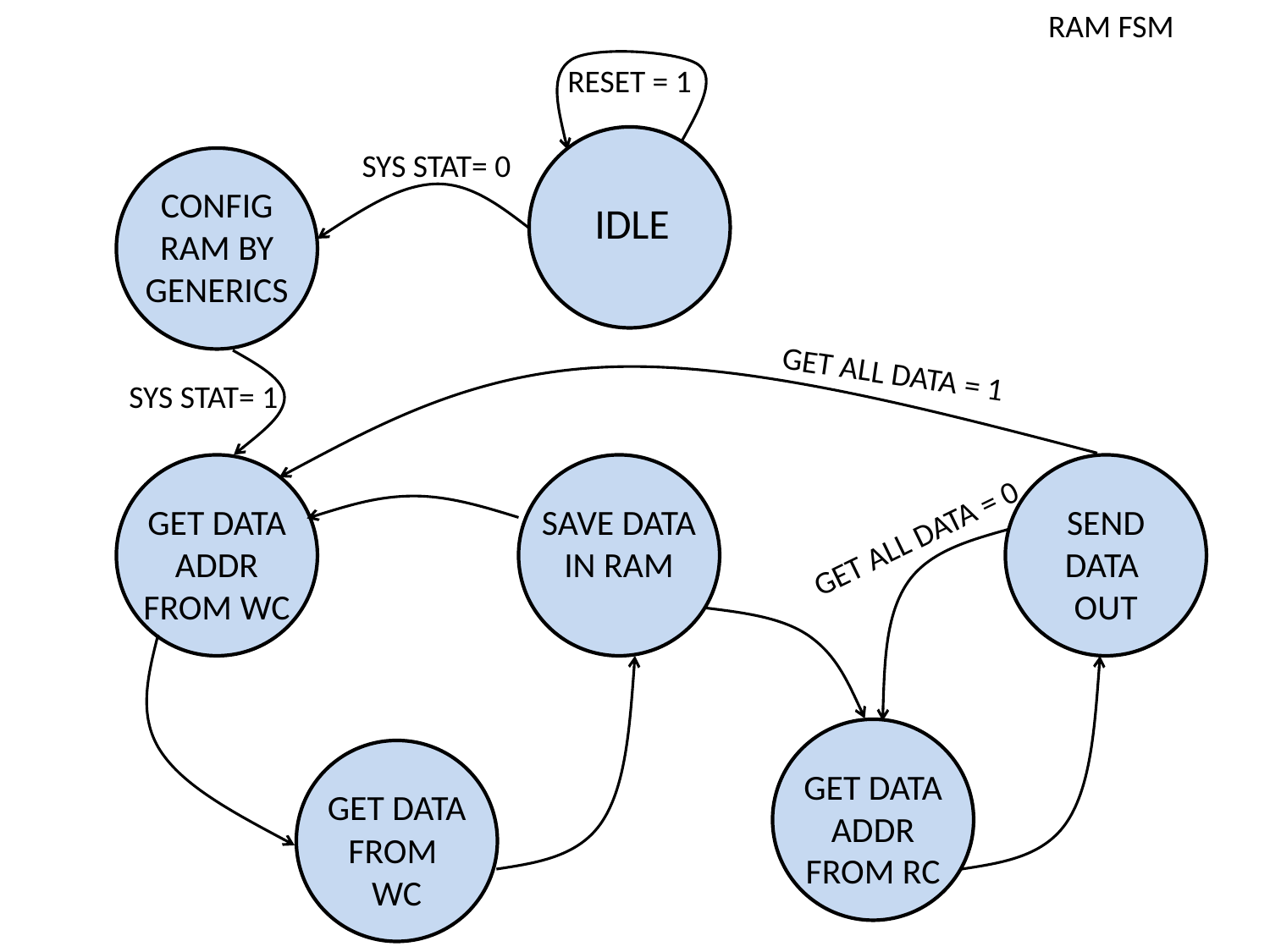

RAM FSM

RESET = 1

IDLE
SYS STAT= 0

CONFIG RAM BY GENERICS

GET ALL DATA = 1

SYS STAT= 1

GET DATA ADDR FROM WC

SAVE DATA IN RAM

SEND DATA
OUT

GET ALL DATA = 0

GET DATA ADDR FROM RC

GET DATA FROM
WC